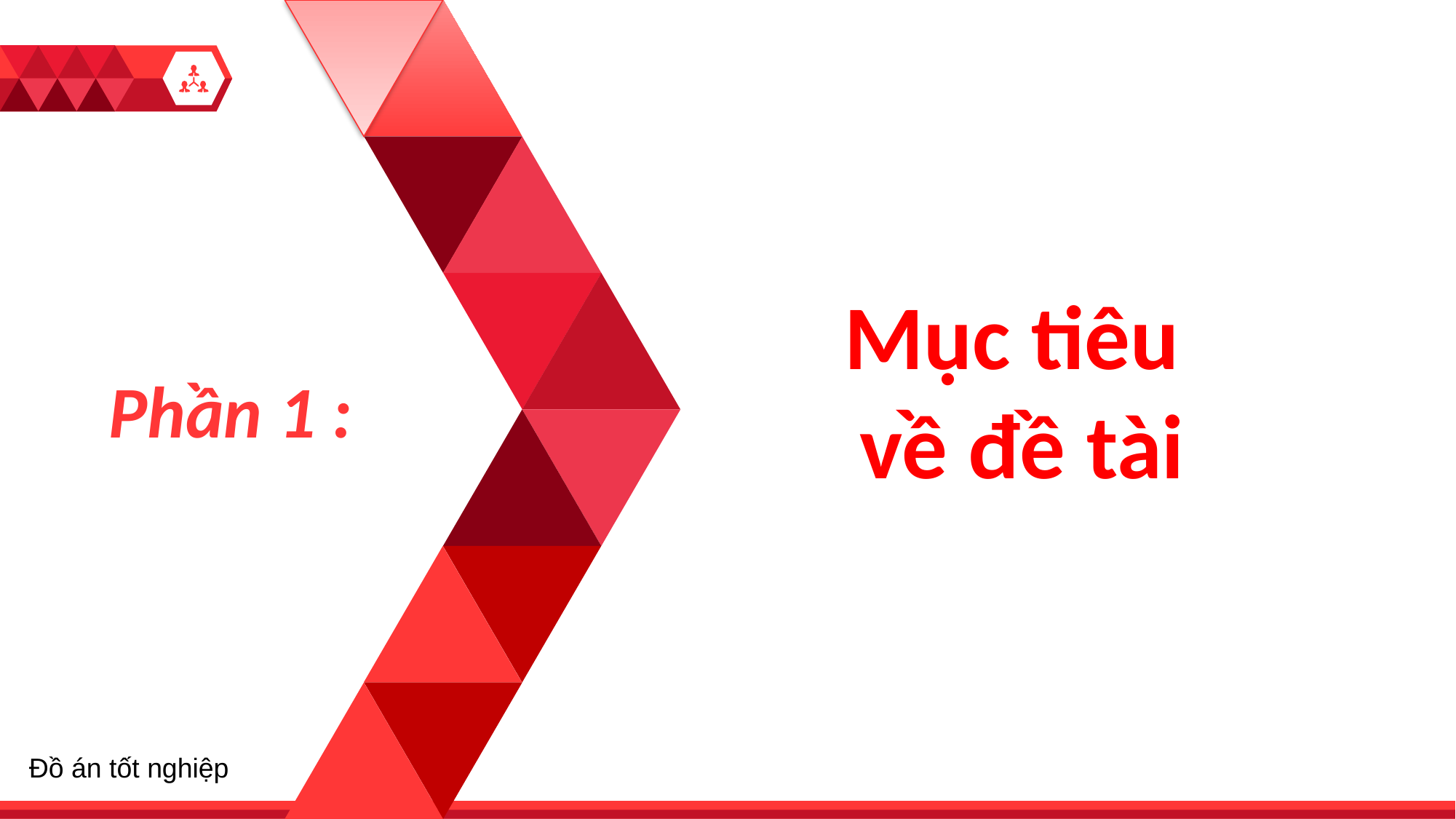

Mục tiêu
về đề tài
1
Phần 1 :
Đồ án tốt nghiệp